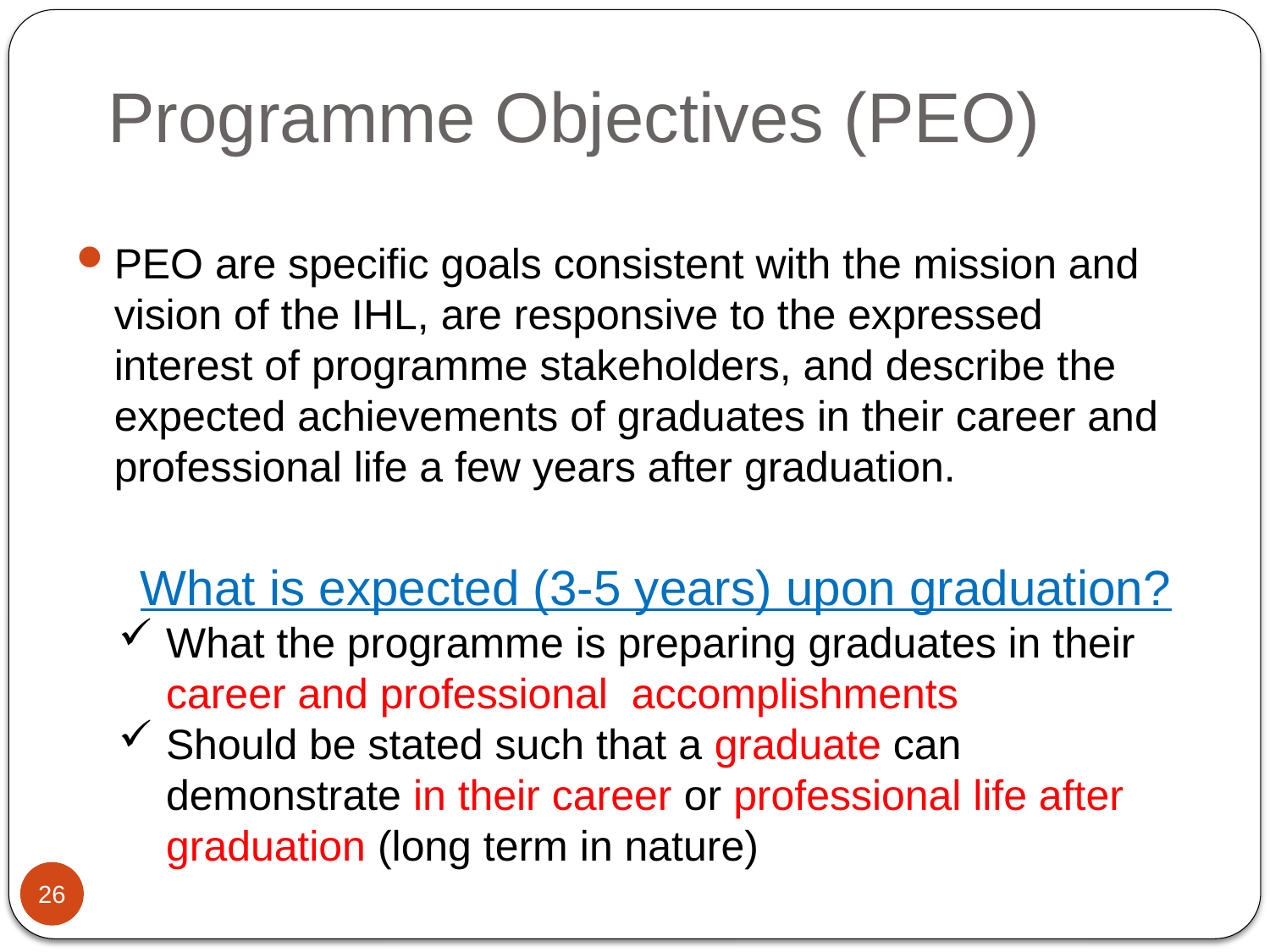

# Programme Objectives (PEO)

PEO are specific goals consistent with the mission and vision of the IHL, are responsive to the expressed interest of programme stakeholders, and describe the expected achievements of graduates in their career and professional life a few years after graduation.
What is expected (3-5 years) upon graduation?
What the programme is preparing graduates in their career and professional  accomplishments
Should be stated such that a graduate can demonstrate in their career or professional life after graduation (long term in nature)
26